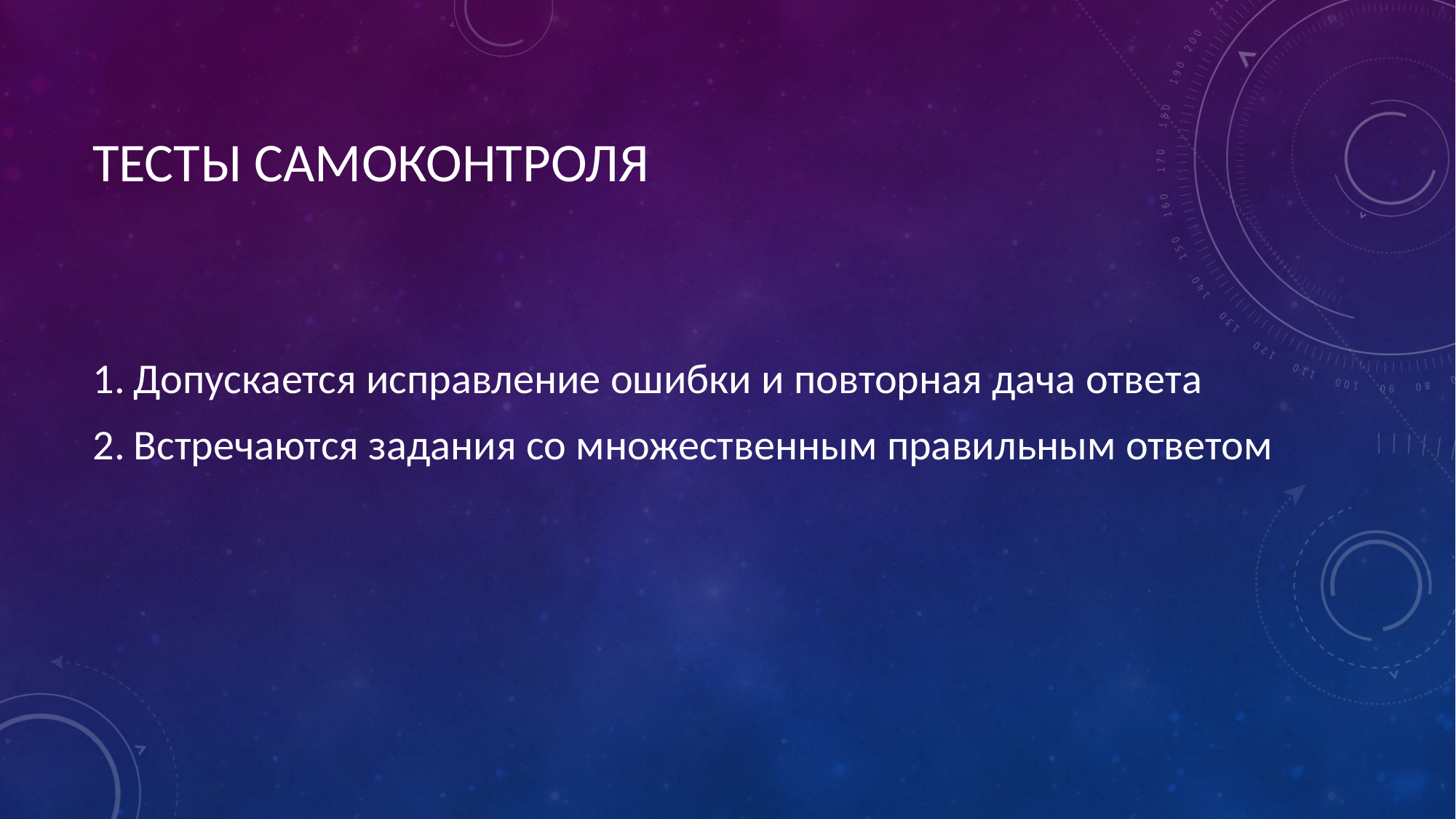

# Тесты самоконтроля
Допускается исправление ошибки и повторная дача ответа
Встречаются задания со множественным правильным ответом